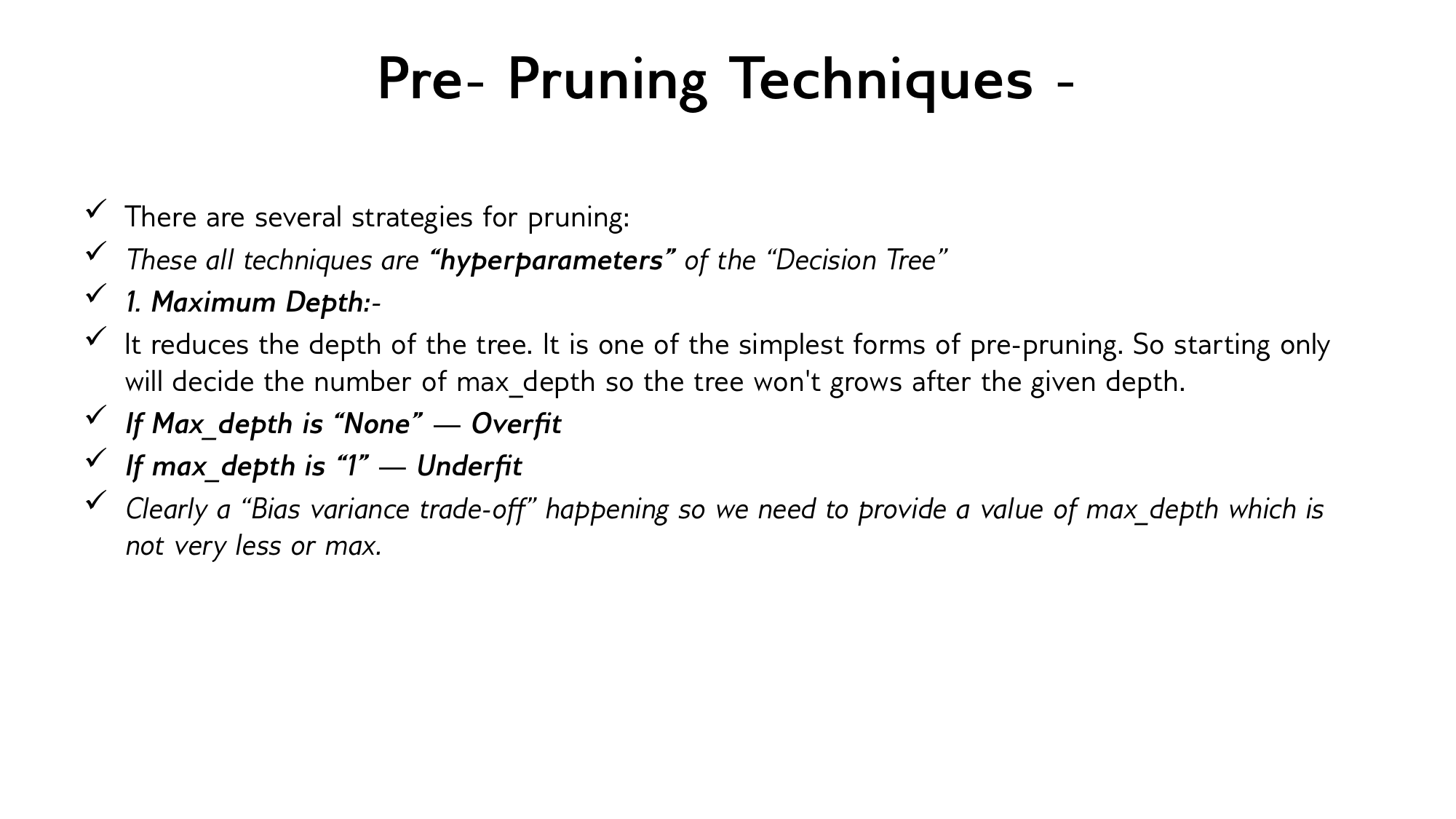

# Pre- Pruning Techniques -
There are several strategies for pruning:
These all techniques are “hyperparameters” of the “Decision Tree”
1. Maximum Depth:-
It reduces the depth of the tree. It is one of the simplest forms of pre-pruning. So starting only will decide the number of max_depth so the tree won't grows after the given depth.
If Max_depth is “None” — Overfit
If max_depth is “1” — Underfit
Clearly a “Bias variance trade-off” happening so we need to provide a value of max_depth which is not very less or max.